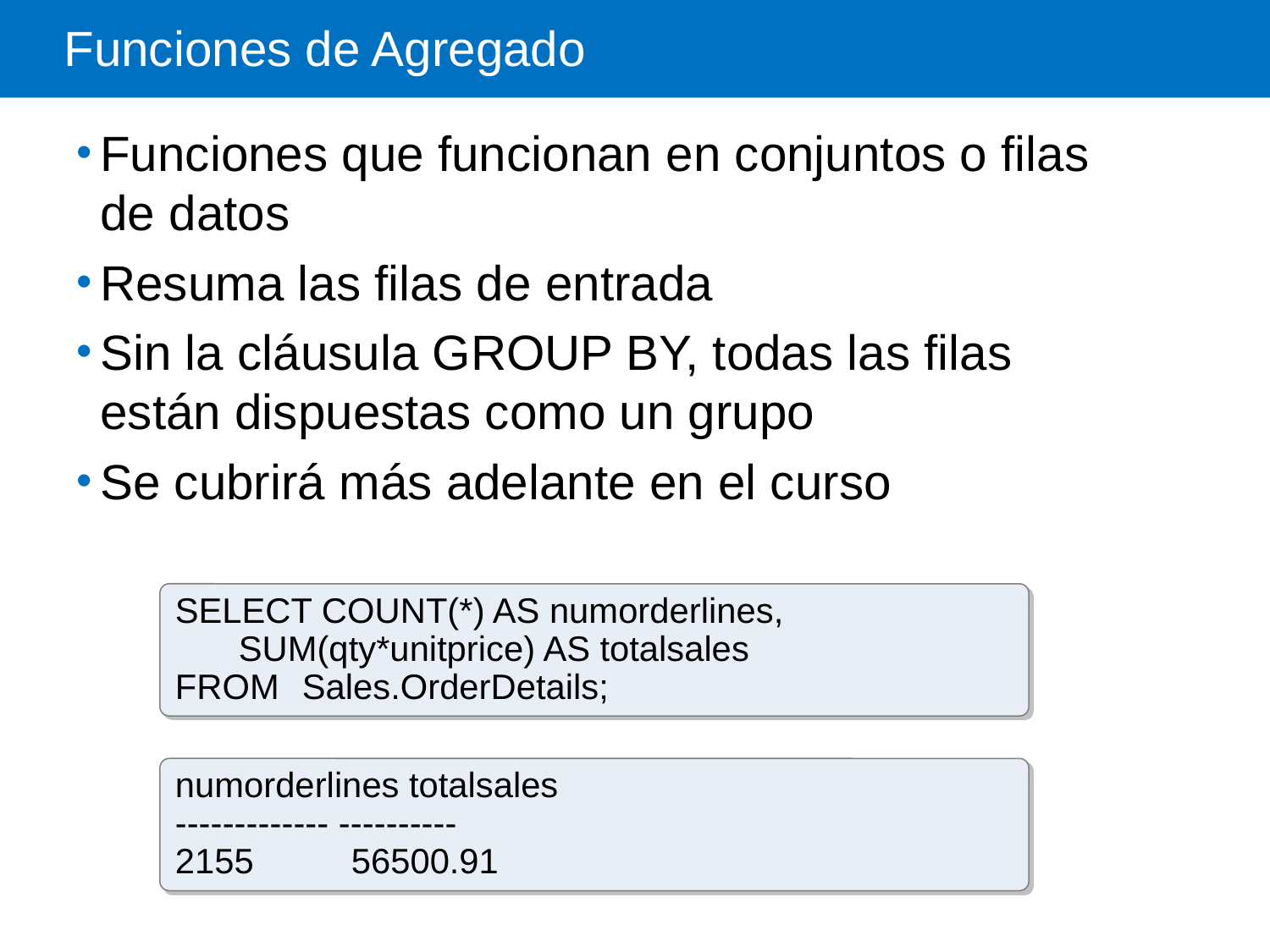

# Funciones de Agregado
Funciones que funcionan en conjuntos o filas de datos
Resuma las filas de entrada
Sin la cláusula GROUP BY, todas las filas están dispuestas como un grupo
Se cubrirá más adelante en el curso
SELECT COUNT(*) AS numorderlines, 			SUM(qty*unitprice) AS totalsales
FROM	Sales.OrderDetails;
numorderlines totalsales
------------- ----------
2155          56500.91